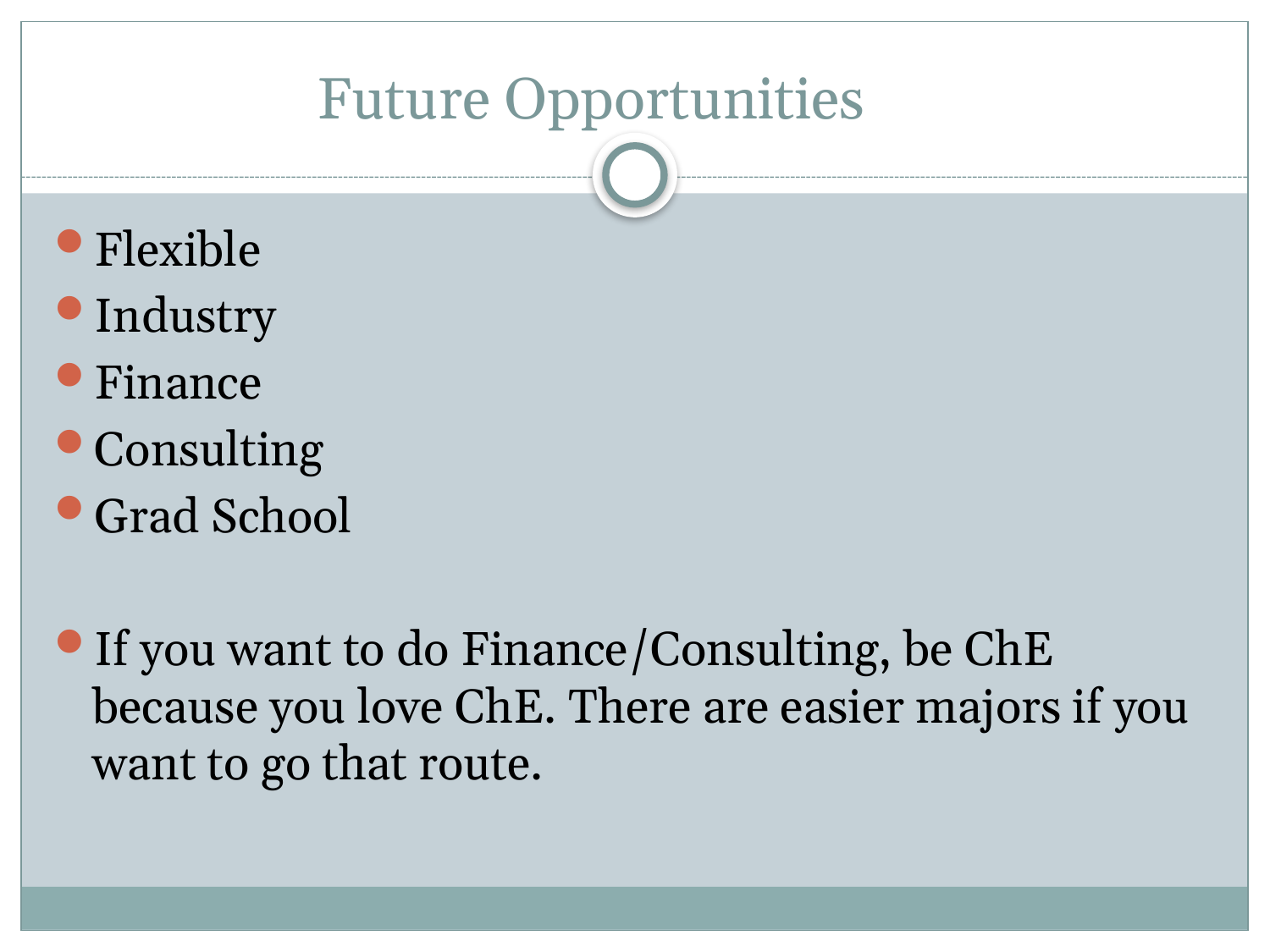

# Future Opportunities
Flexible
Industry
Finance
Consulting
Grad School

If you want to do Finance/Consulting, be ChE because you love ChE. There are easier majors if you want to go that route.